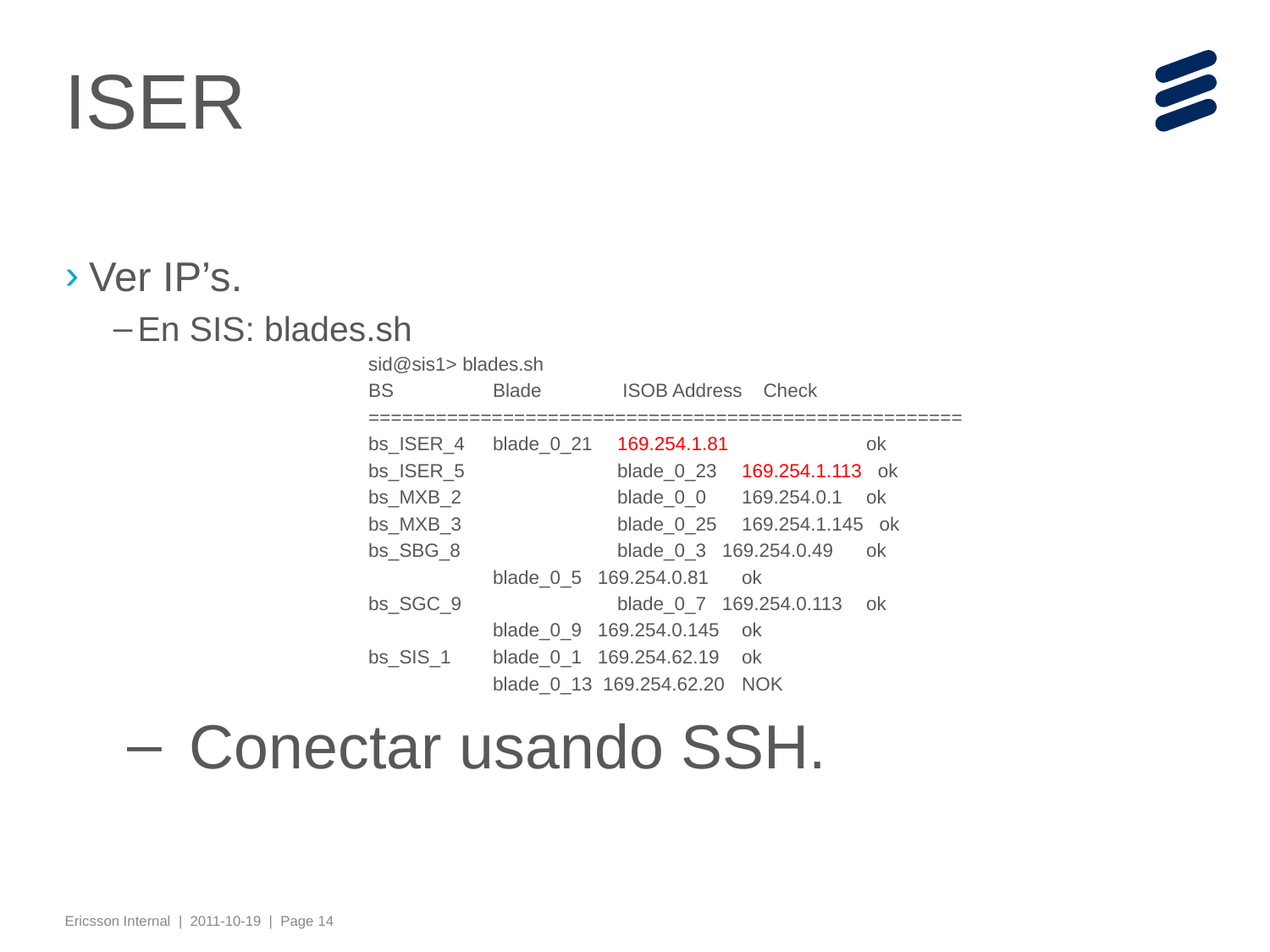

# ISER
Ver IP’s.
En SIS: blades.sh
sid@sis1> blades.sh
BS             	Blade      	 ISOB Address    Check
=====================================================
bs_ISER_4    	blade_0_21  	169.254.1.81    	ok
bs_ISER_5      	blade_0_23  	169.254.1.113   ok
bs_MXB_2       	blade_0_0   	169.254.0.1    	ok
bs_MXB_3       	blade_0_25  	169.254.1.145   ok
bs_SBG_8       	blade_0_3   169.254.0.49  	ok
              		blade_0_5   169.254.0.81   	ok
bs_SGC_9       	blade_0_7   169.254.0.113 	ok
               		blade_0_9   169.254.0.145  	ok
bs_SIS_1      	blade_0_1   169.254.62.19   	ok
               		blade_0_13  169.254.62.20   	NOK
Conectar usando SSH.